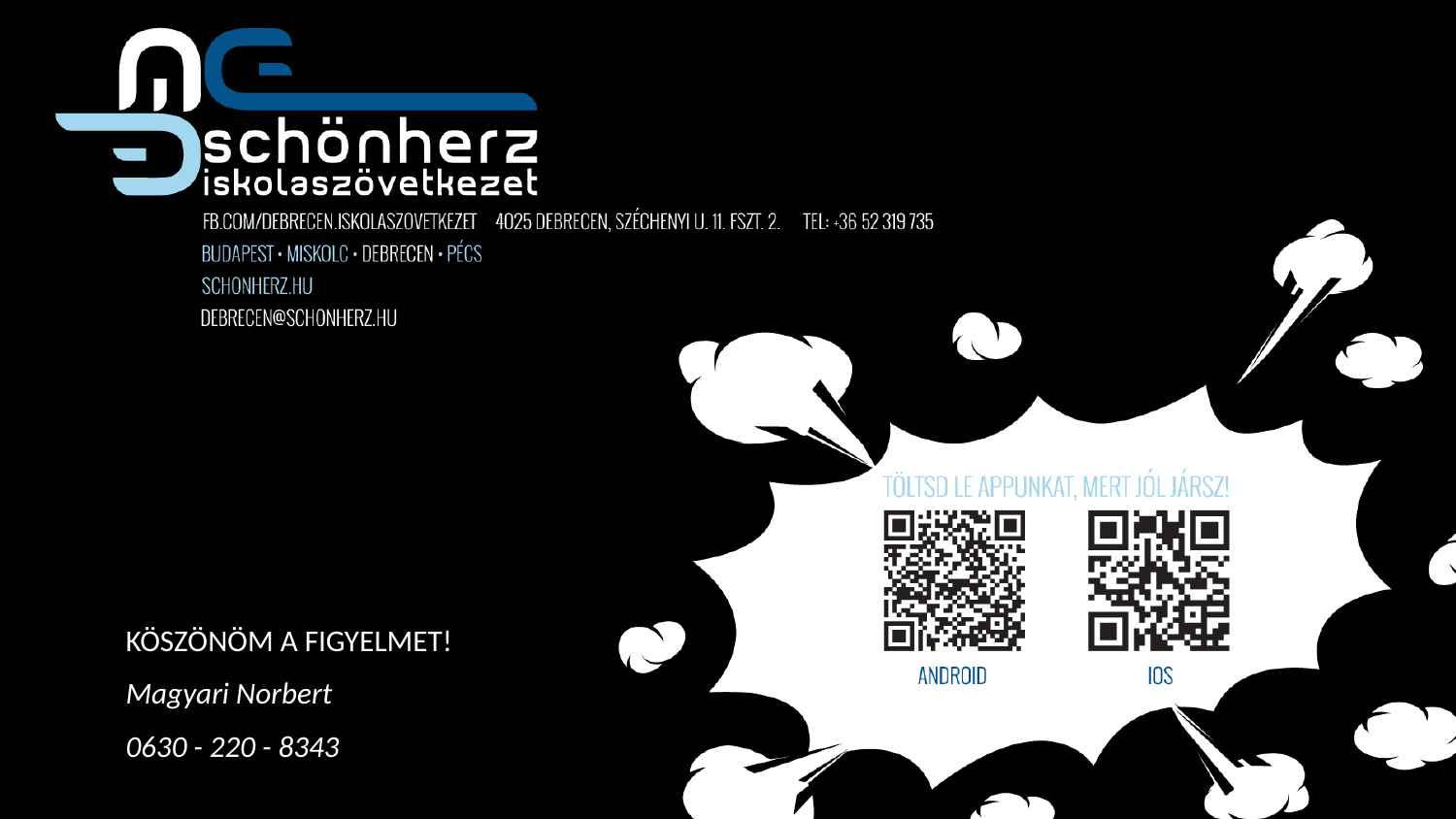

KÖSZÖNÖM A FIGYELMET!
Magyari Norbert
0630 - 220 - 8343